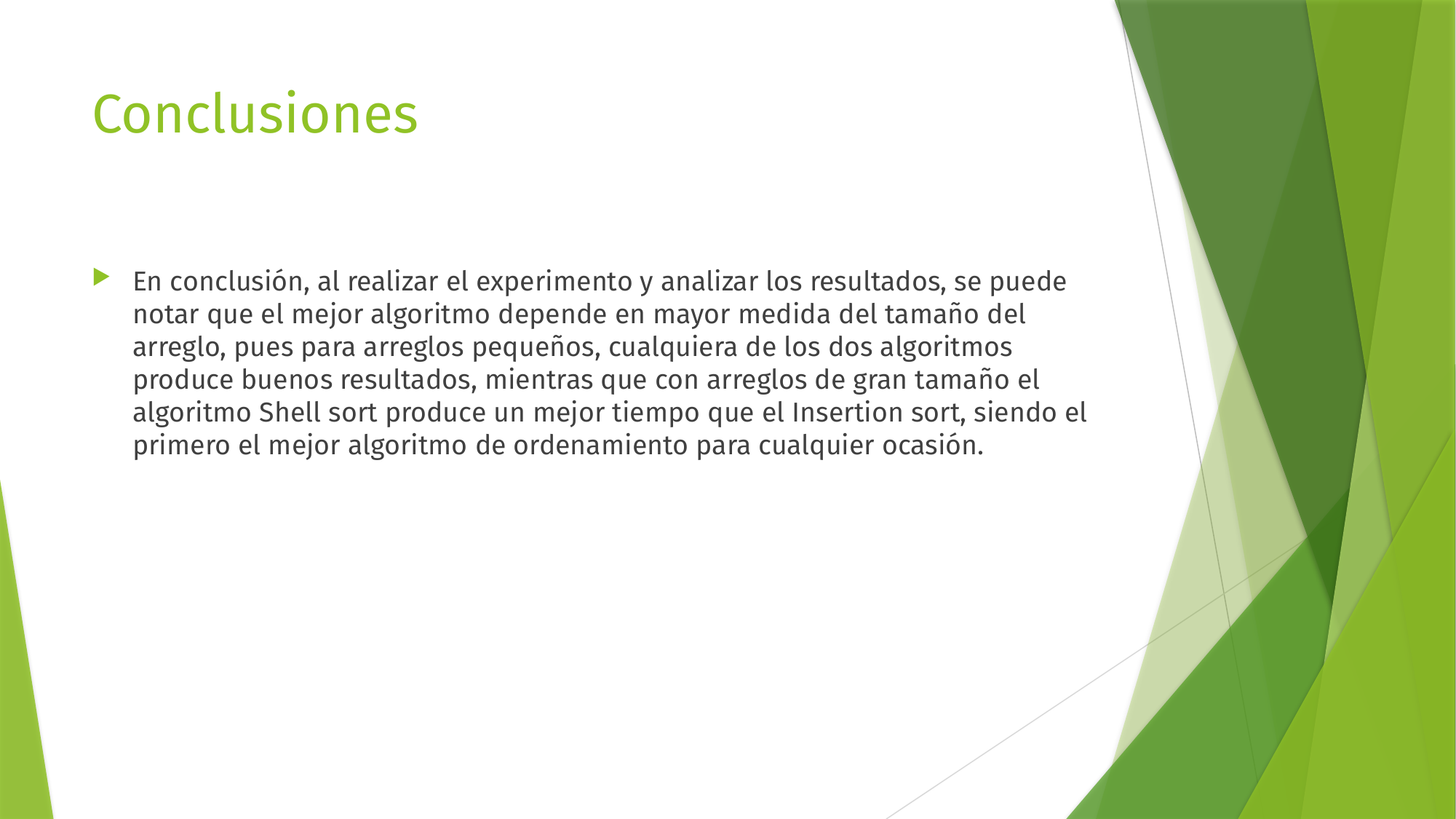

# Conclusiones
En conclusión, al realizar el experimento y analizar los resultados, se puede notar que el mejor algoritmo depende en mayor medida del tamaño del arreglo, pues para arreglos pequeños, cualquiera de los dos algoritmos produce buenos resultados, mientras que con arreglos de gran tamaño el algoritmo Shell sort produce un mejor tiempo que el Insertion sort, siendo el primero el mejor algoritmo de ordenamiento para cualquier ocasión.